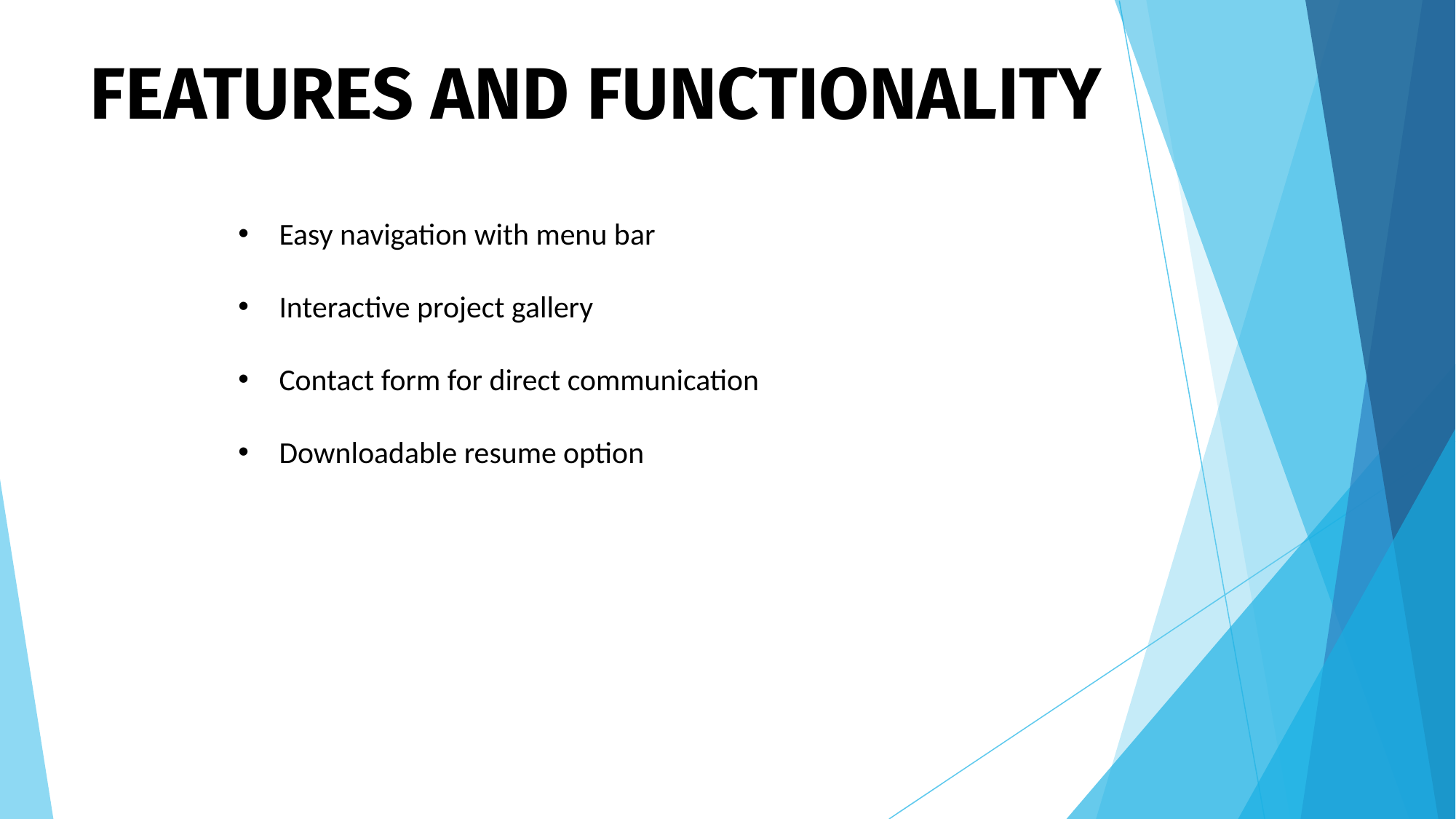

# FEATURES AND FUNCTIONALITY
Easy navigation with menu bar

Interactive project gallery

Contact form for direct communication

Downloadable resume option